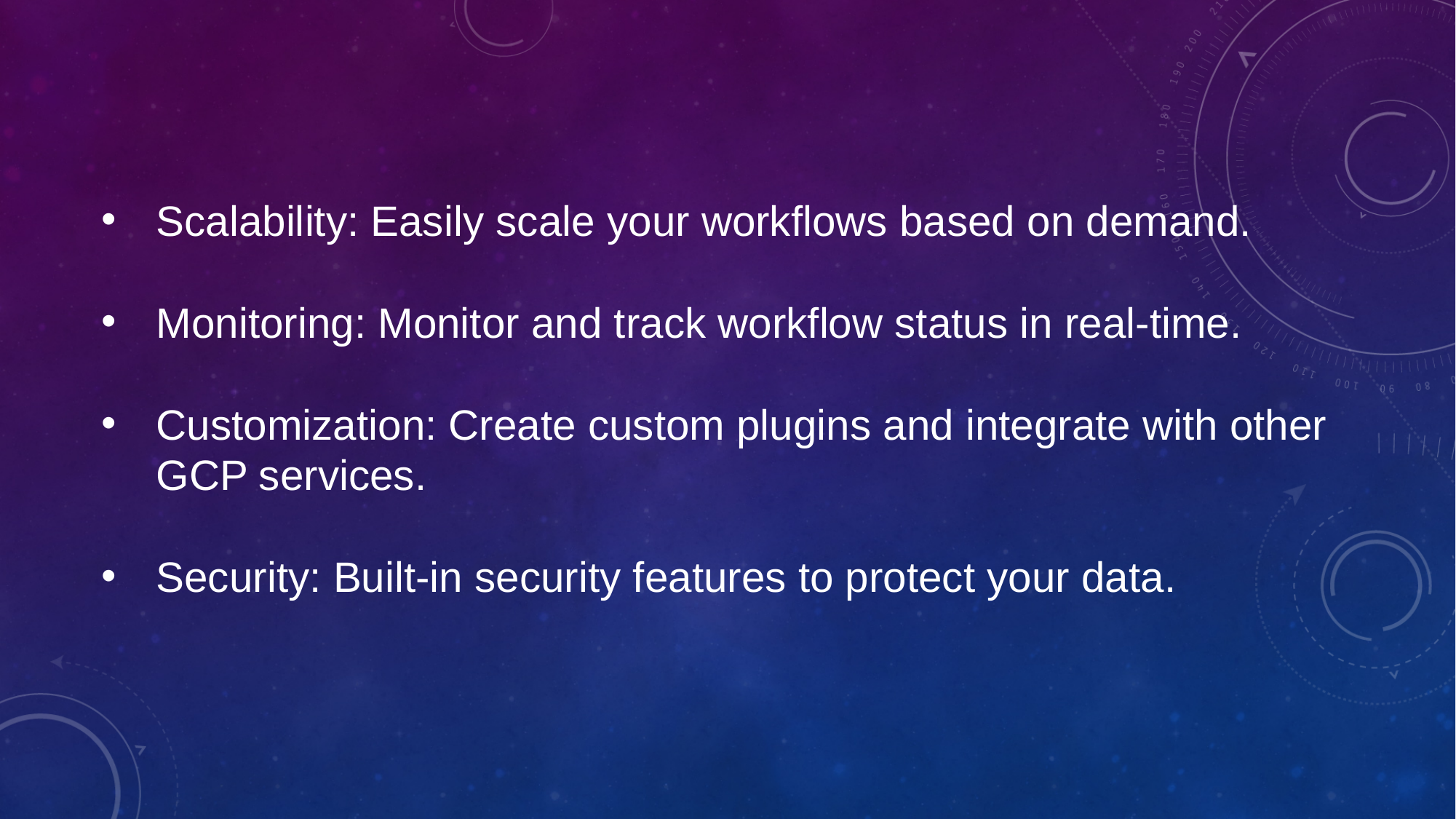

Scalability: Easily scale your workflows based on demand.

Monitoring: Monitor and track workflow status in real-time.

Customization: Create custom plugins and integrate with other GCP services.

Security: Built-in security features to protect your data.